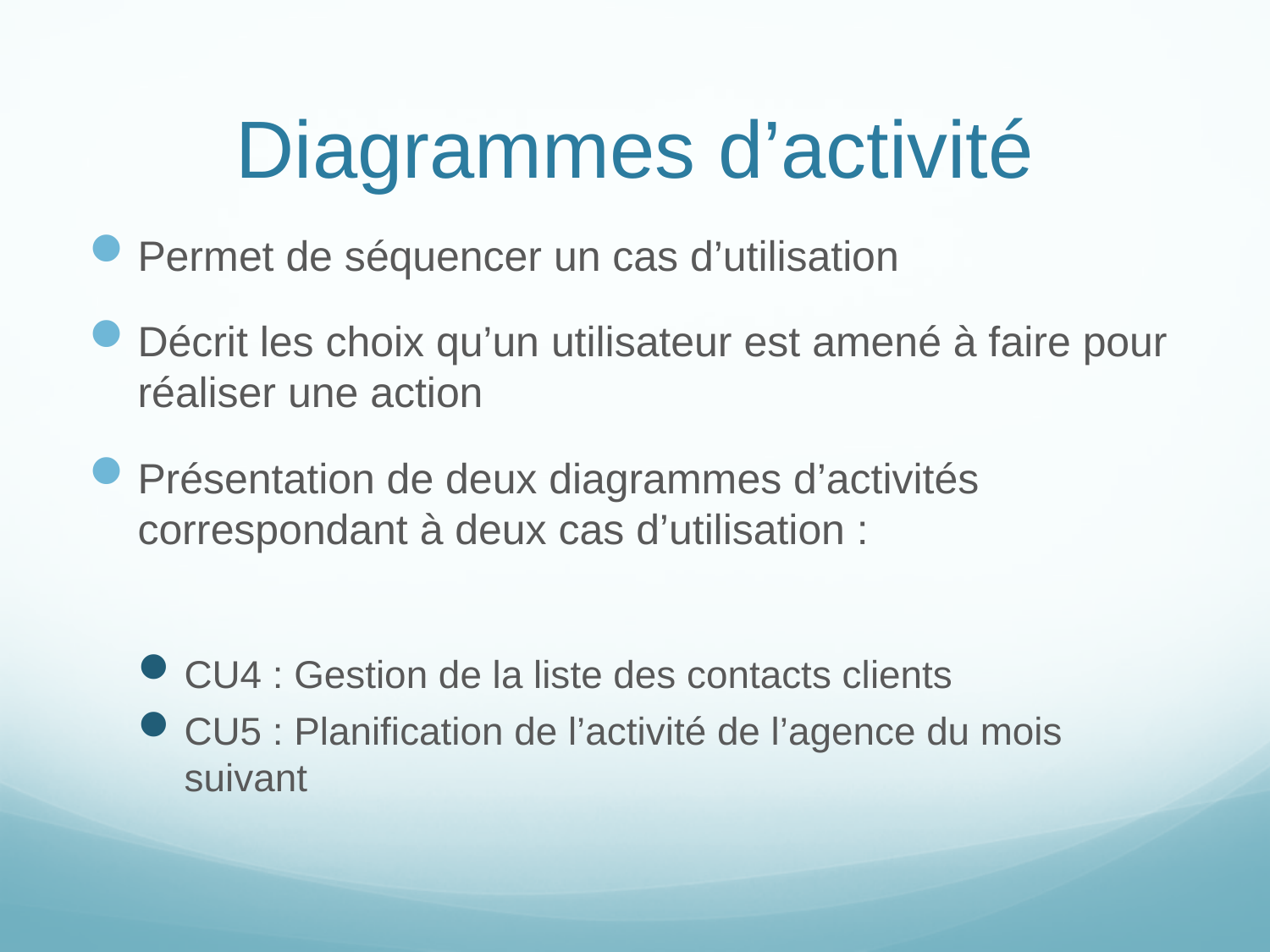

# Diagrammes d’activité
Permet de séquencer un cas d’utilisation
Décrit les choix qu’un utilisateur est amené à faire pour réaliser une action
Présentation de deux diagrammes d’activités correspondant à deux cas d’utilisation :

CU4 : Gestion de la liste des contacts clients
CU5 : Planification de l’activité de l’agence du mois suivant